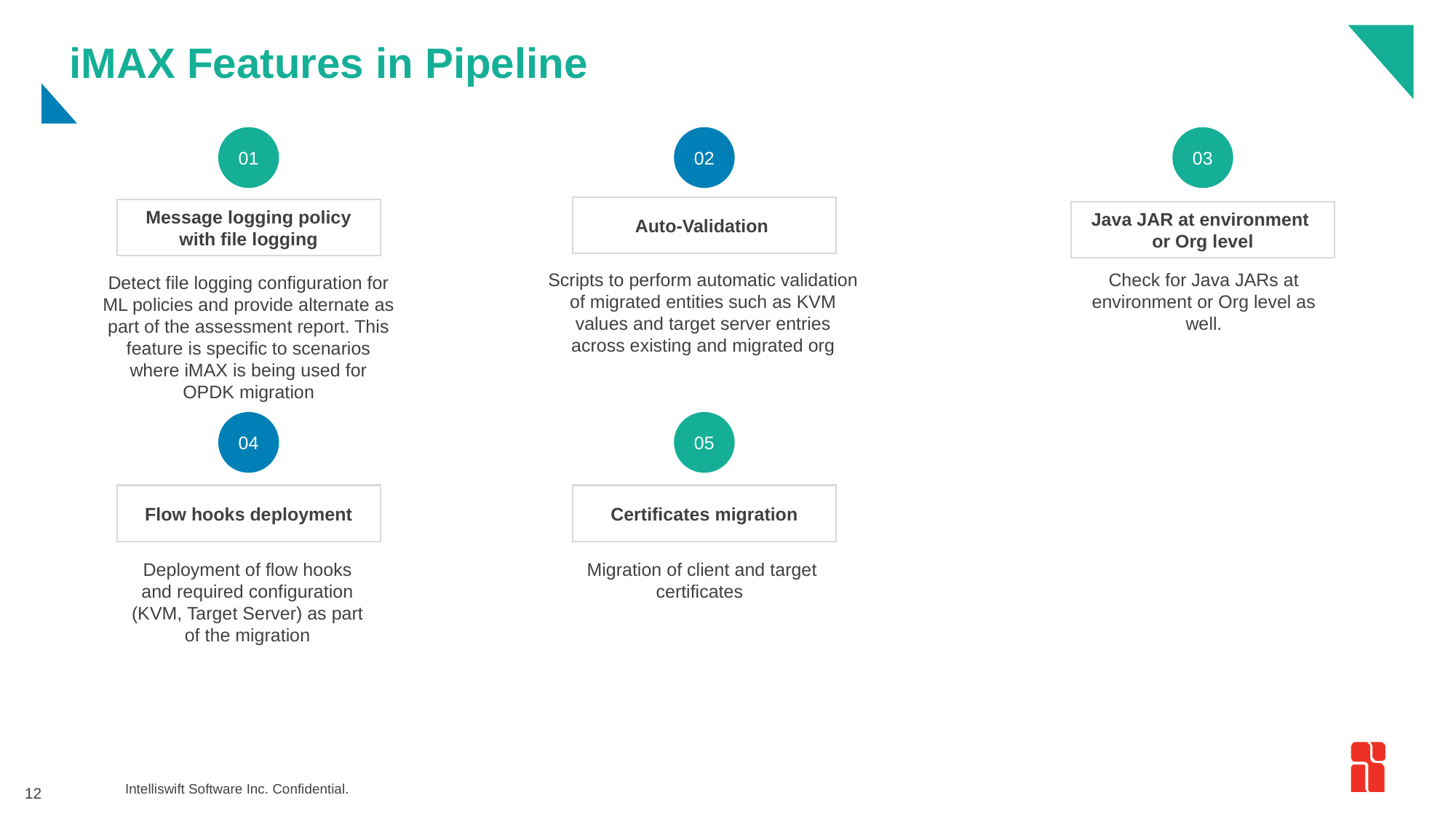

# iMAX Features in Pipeline
01
02
03
Auto-Validation
Message logging policy with file logging
Java JAR at environment
or Org level
Scripts to perform automatic validation of migrated entities such as KVM values and target server entries across existing and migrated org
Check for Java JARs at environment or Org level as well.
Detect file logging configuration for ML policies and provide alternate as part of the assessment report. This feature is specific to scenarios where iMAX is being used for OPDK migration
04
05
Flow hooks deployment
Certificates migration
Deployment of flow hooks and required configuration (KVM, Target Server) as part of the migration
Migration of client and target certificates